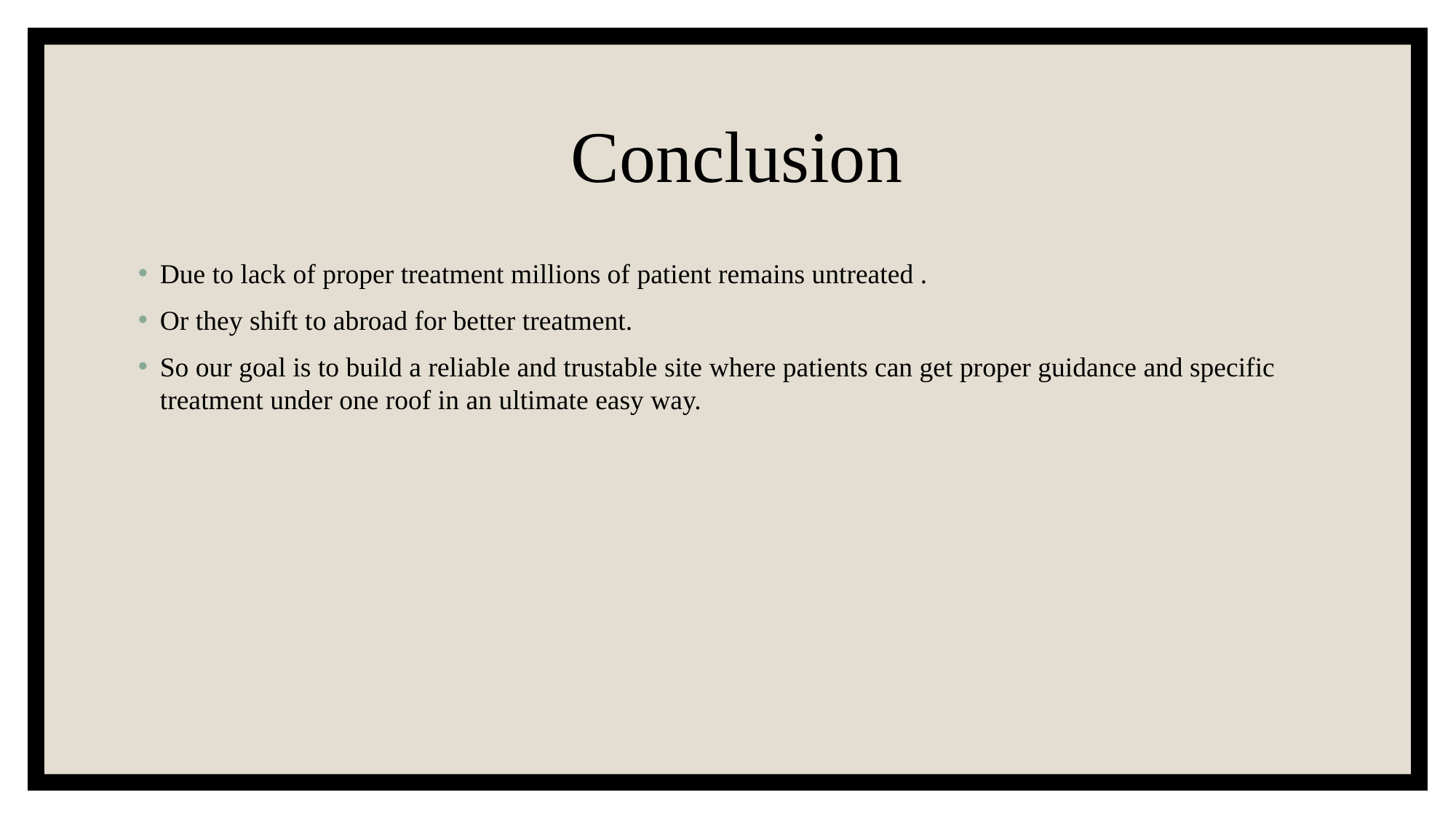

# Conclusion
Due to lack of proper treatment millions of patient remains untreated .
Or they shift to abroad for better treatment.
So our goal is to build a reliable and trustable site where patients can get proper guidance and specific treatment under one roof in an ultimate easy way.